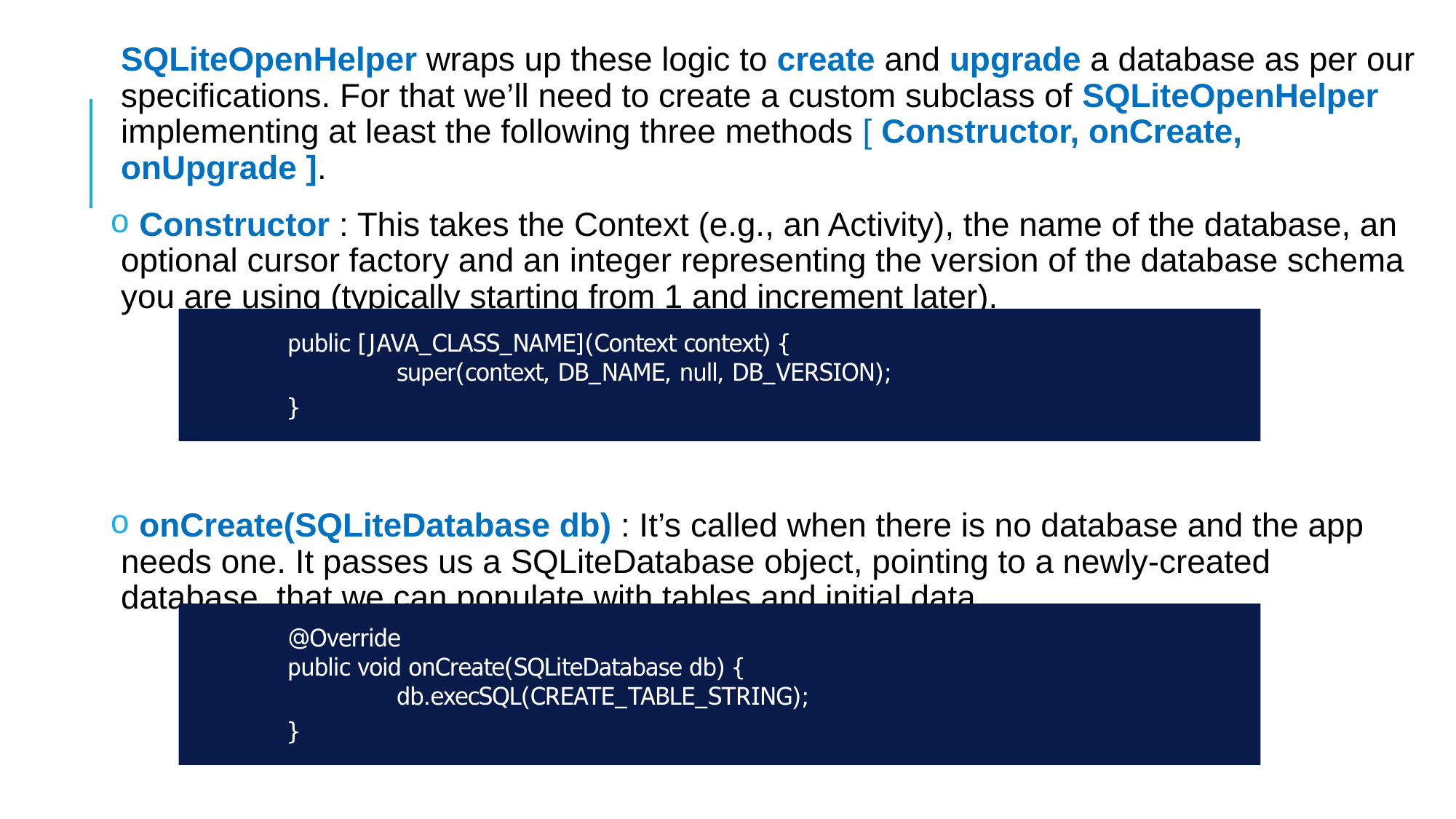

SQLiteOpenHelper wraps up these logic to create and upgrade a database as per our specifications. For that we’ll need to create a custom subclass of SQLiteOpenHelper implementing at least the following three methods [ Constructor, onCreate, onUpgrade ].
 Constructor : This takes the Context (e.g., an Activity), the name of the database, an optional cursor factory and an integer representing the version of the database schema you are using (typically starting from 1 and increment later).

 onCreate(SQLiteDatabase db) : It’s called when there is no database and the app needs one. It passes us a SQLiteDatabase object, pointing to a newly-created database, that we can populate with tables and initial data.

	public [JAVA_CLASS_NAME](Context context) {
		super(context, DB_NAME, null, DB_VERSION);
	}
	@Override
	public void onCreate(SQLiteDatabase db) {
		db.execSQL(CREATE_TABLE_STRING);
	}